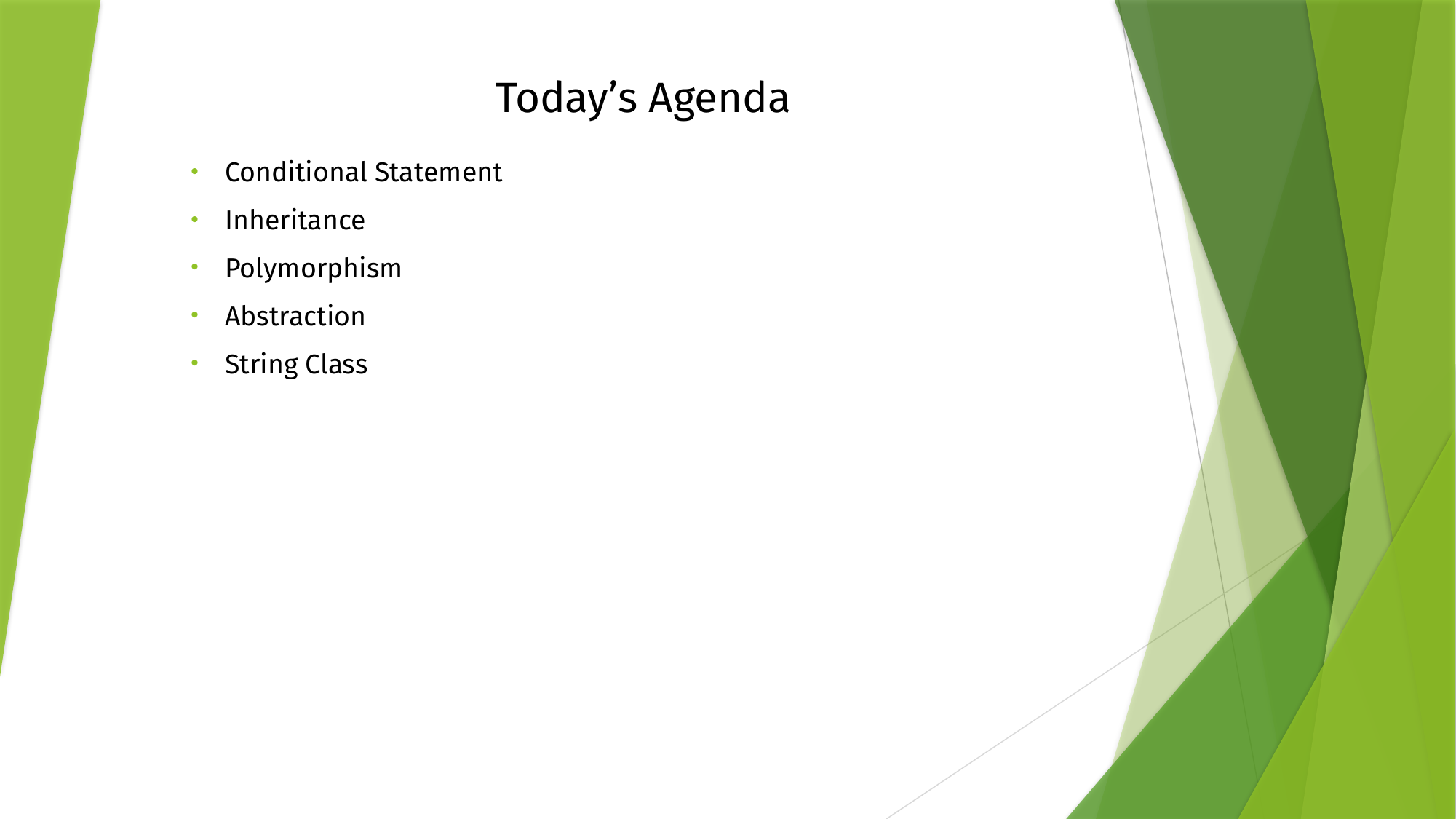

# Today’s Agenda
Conditional Statement
Inheritance
Polymorphism
Abstraction
String Class